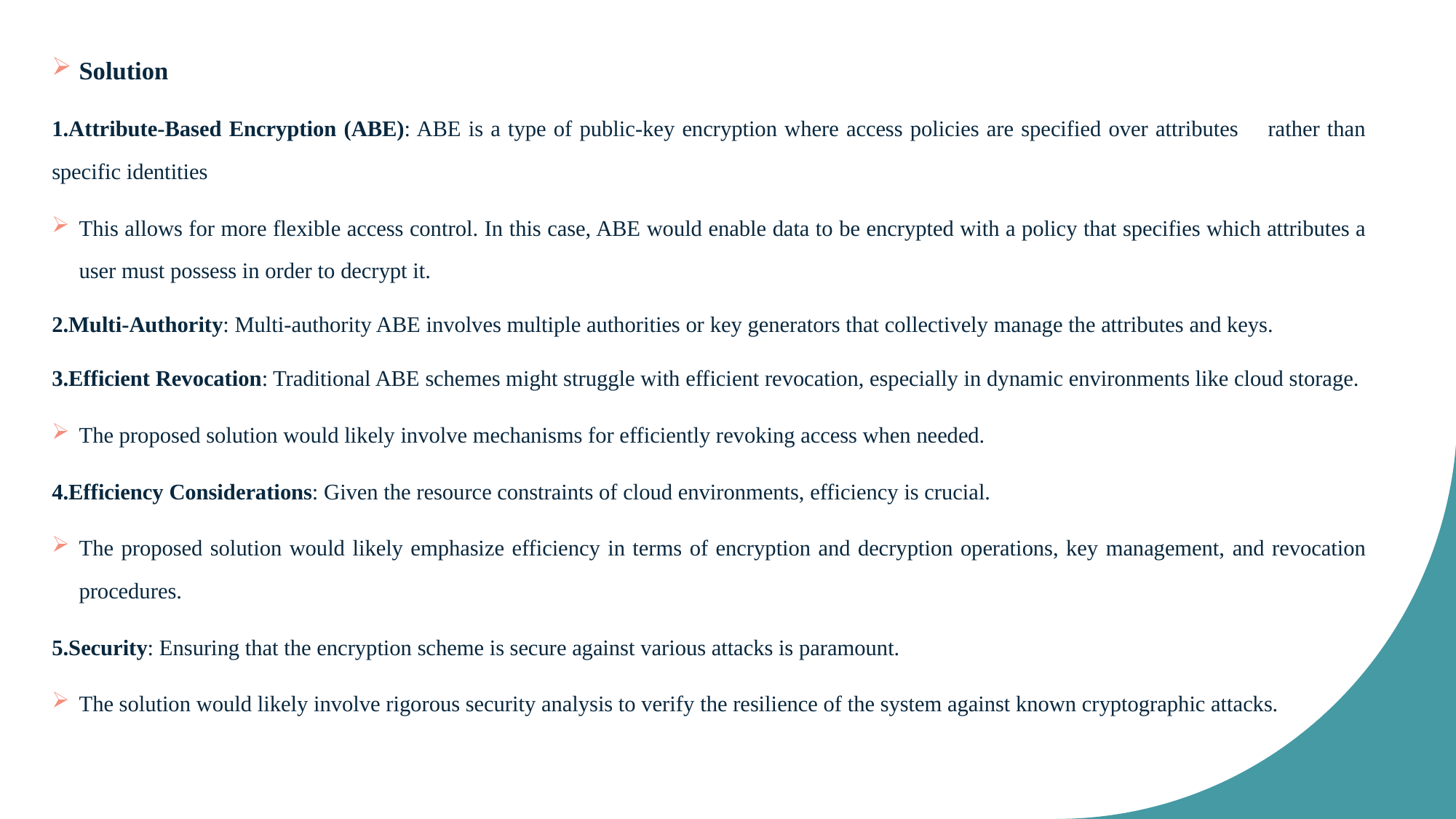

Solution
1.Attribute-Based Encryption (ABE): ABE is a type of public-key encryption where access policies are specified over attributes    rather than specific identities
This allows for more flexible access control. In this case, ABE would enable data to be encrypted with a policy that specifies which attributes a user must possess in order to decrypt it.
2.Multi-Authority: Multi-authority ABE involves multiple authorities or key generators that collectively manage the attributes and keys.
3.Efficient Revocation: Traditional ABE schemes might struggle with efficient revocation, especially in dynamic environments like cloud storage.
The proposed solution would likely involve mechanisms for efficiently revoking access when needed.
4.Efficiency Considerations: Given the resource constraints of cloud environments, efficiency is crucial.
The proposed solution would likely emphasize efficiency in terms of encryption and decryption operations, key management, and revocation procedures.
5.Security: Ensuring that the encryption scheme is secure against various attacks is paramount.
The solution would likely involve rigorous security analysis to verify the resilience of the system against known cryptographic attacks.